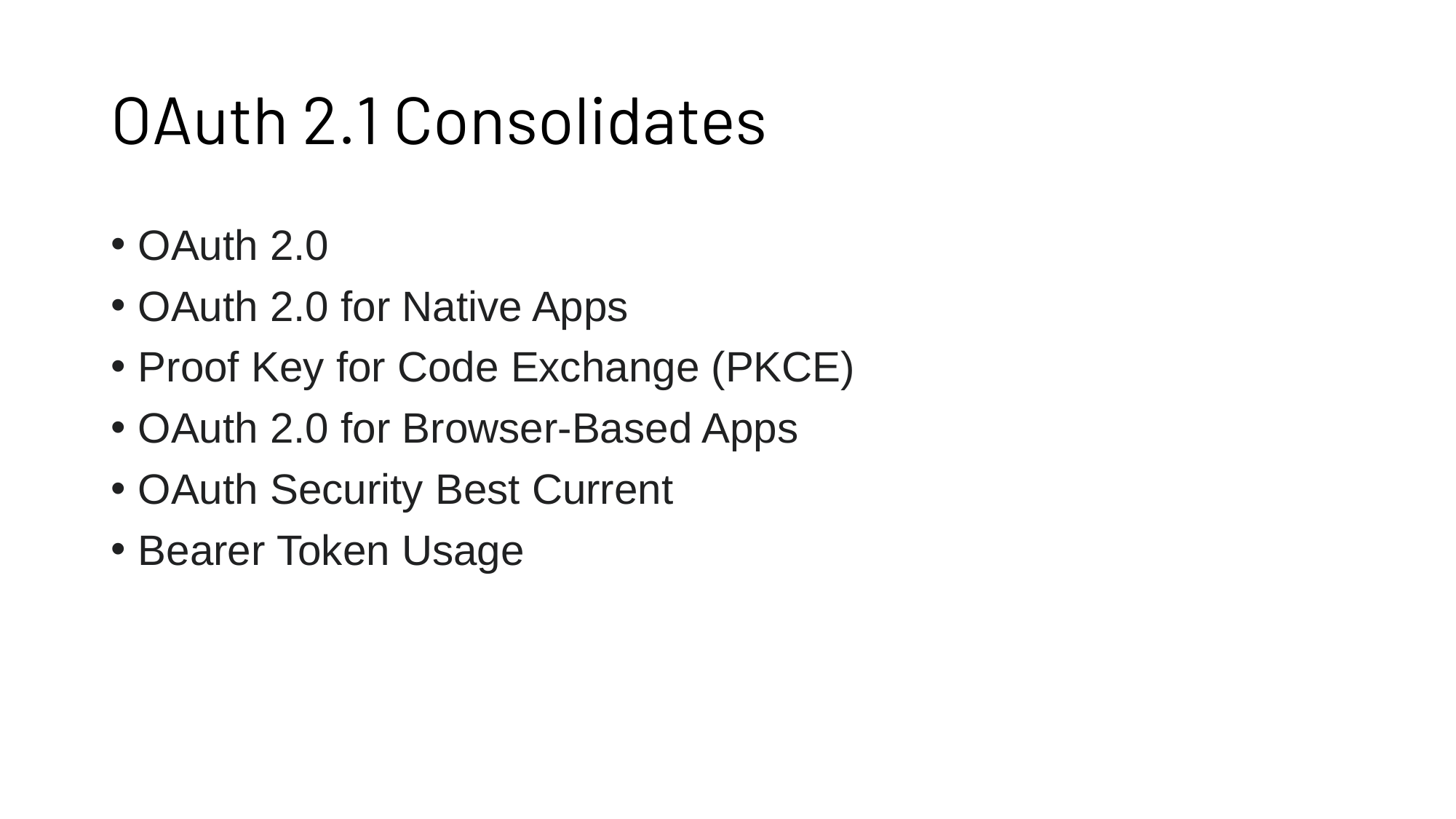

# OAuth 2.1 Consolidates
OAuth 2.0
OAuth 2.0 for Native Apps
Proof Key for Code Exchange (PKCE)
OAuth 2.0 for Browser-Based Apps
OAuth Security Best Current
Bearer Token Usage